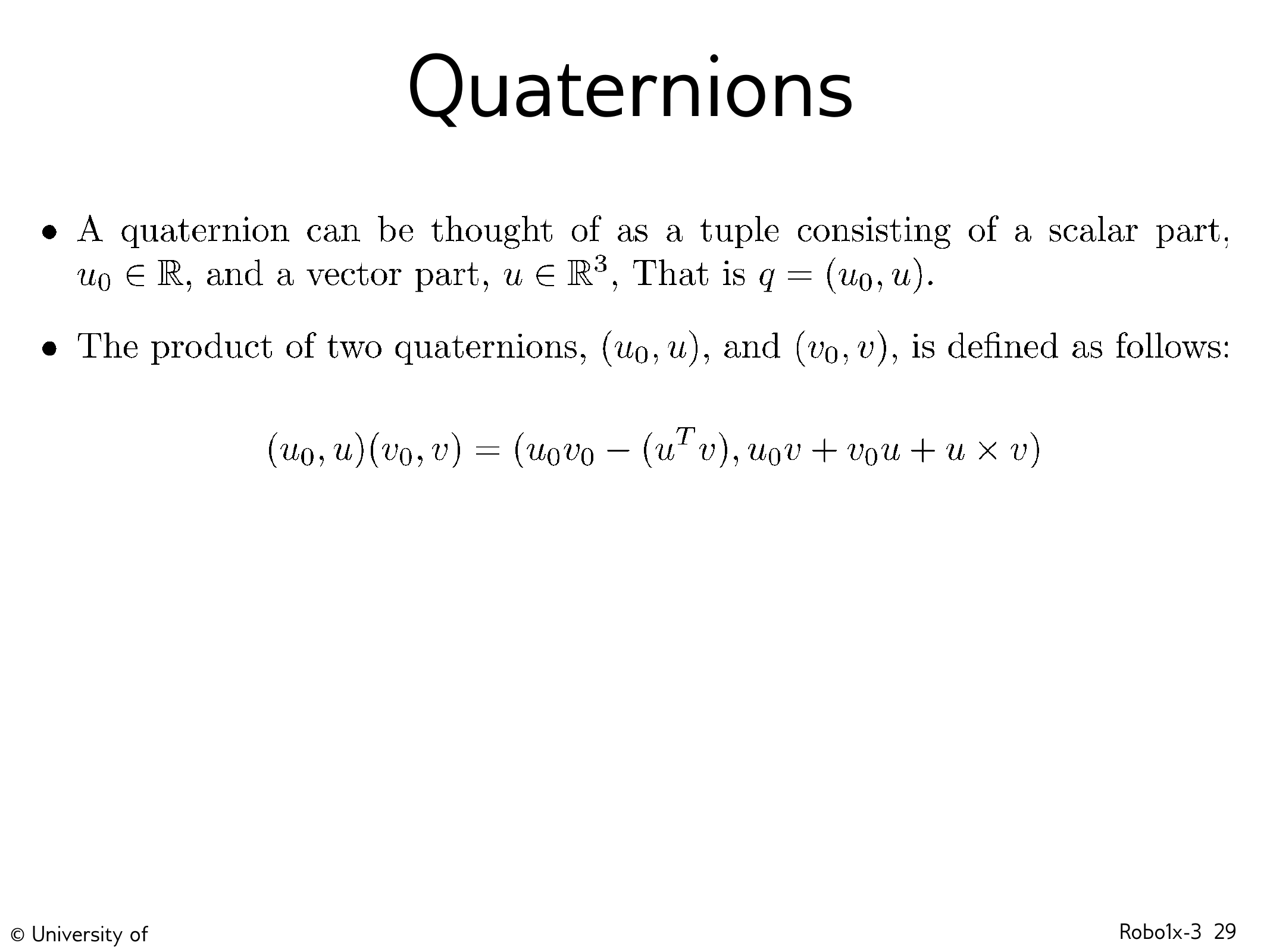

# Quaternions

Robo1x-3 29
© University of Pennsylvania